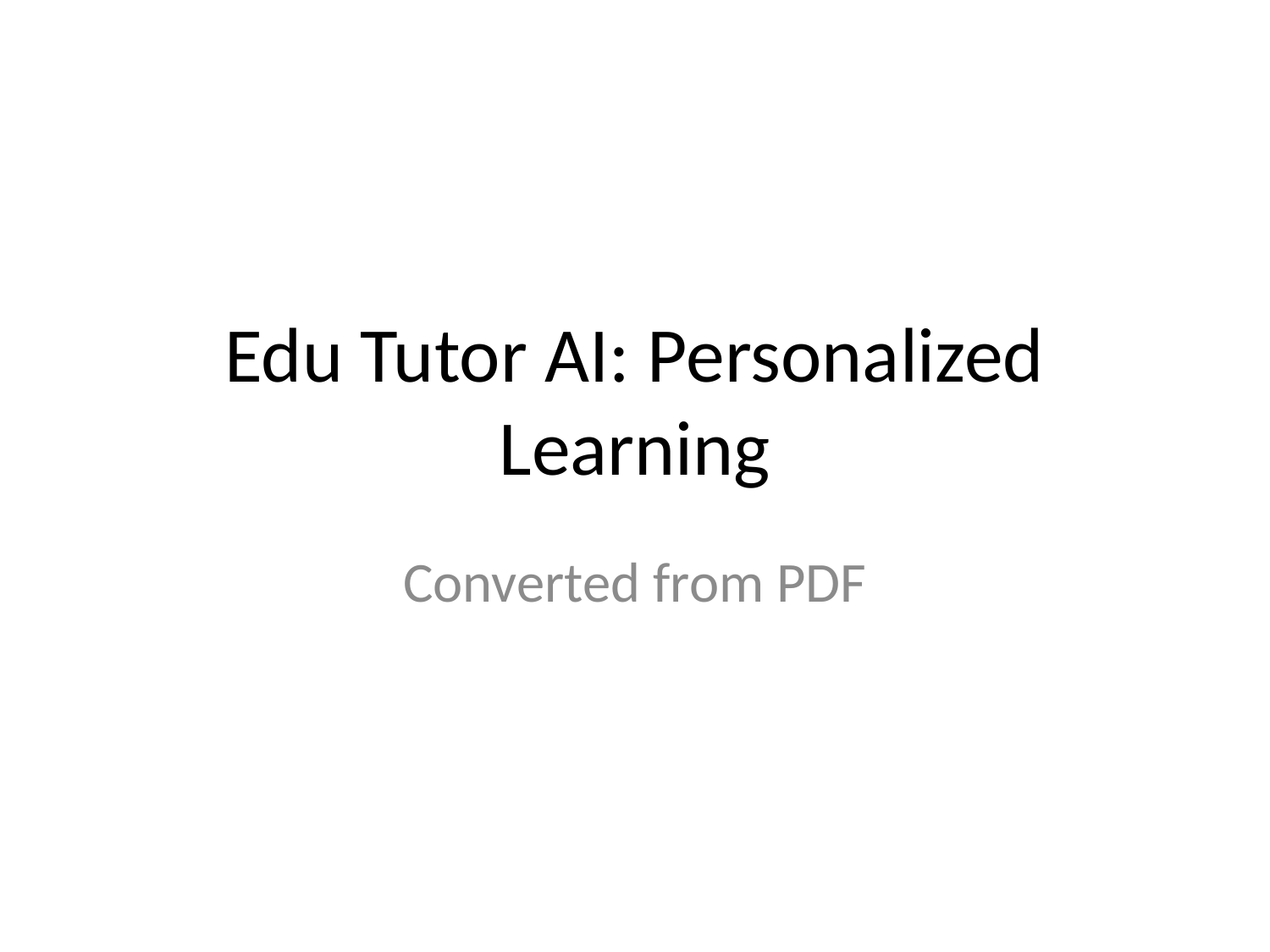

# Edu Tutor AI: Personalized Learning
Converted from PDF